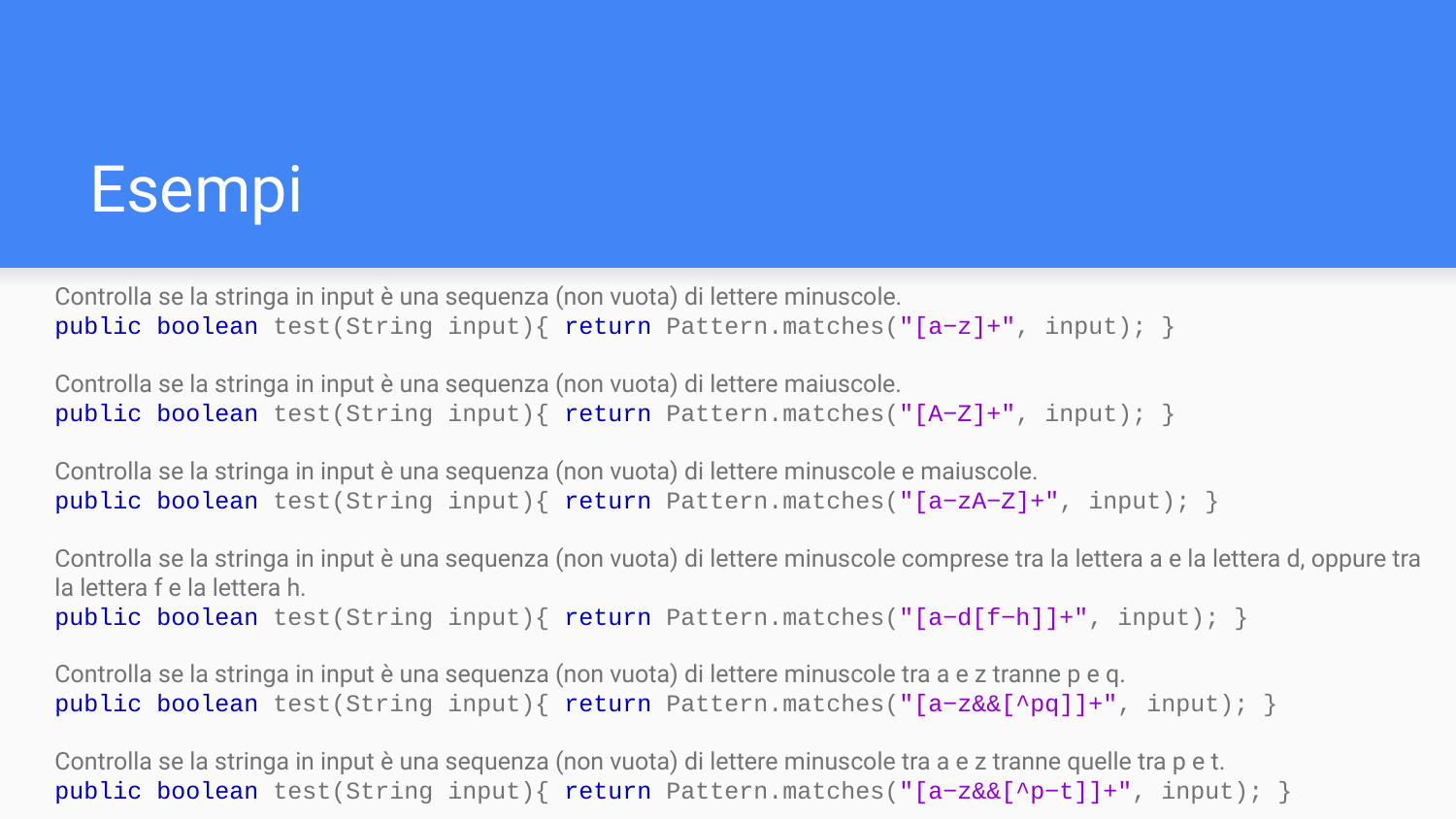

# Esempi
Controlla se la stringa in input è una sequenza (non vuota) di lettere minuscole.
public boolean test(String input){ return Pattern.matches("[a−z]+", input); }

Controlla se la stringa in input è una sequenza (non vuota) di lettere maiuscole.
public boolean test(String input){ return Pattern.matches("[A−Z]+", input); }

Controlla se la stringa in input è una sequenza (non vuota) di lettere minuscole e maiuscole.
public boolean test(String input){ return Pattern.matches("[a−zA−Z]+", input); }

Controlla se la stringa in input è una sequenza (non vuota) di lettere minuscole comprese tra la lettera a e la lettera d, oppure tra la lettera f e la lettera h.
public boolean test(String input){ return Pattern.matches("[a−d[f−h]]+", input); }

Controlla se la stringa in input è una sequenza (non vuota) di lettere minuscole tra a e z tranne p e q.
public boolean test(String input){ return Pattern.matches("[a−z&&[^pq]]+", input); }

Controlla se la stringa in input è una sequenza (non vuota) di lettere minuscole tra a e z tranne quelle tra p e t.
public boolean test(String input){ return Pattern.matches("[a−z&&[^p−t]]+", input); }